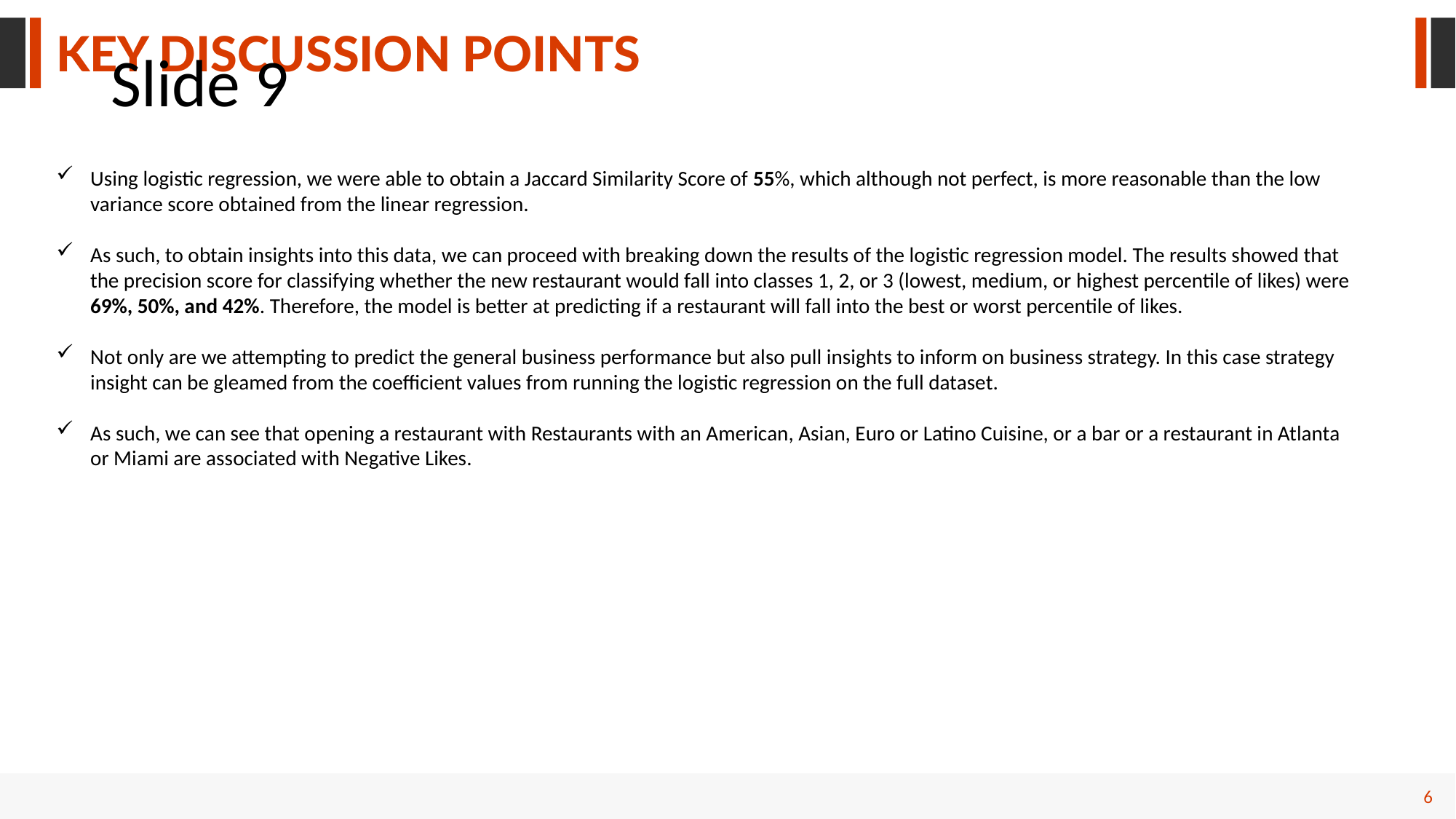

KEY DISCUSSION POINTS
# Slide 9
Using logistic regression, we were able to obtain a Jaccard Similarity Score of 55%, which although not perfect, is more reasonable than the low variance score obtained from the linear regression.

As such, to obtain insights into this data, we can proceed with breaking down the results of the logistic regression model. The results showed that the precision score for classifying whether the new restaurant would fall into classes 1, 2, or 3 (lowest, medium, or highest percentile of likes) were 69%, 50%, and 42%. Therefore, the model is better at predicting if a restaurant will fall into the best or worst percentile of likes.

Not only are we attempting to predict the general business performance but also pull insights to inform on business strategy. In this case strategy insight can be gleamed from the coefficient values from running the logistic regression on the full dataset.

As such, we can see that opening a restaurant with Restaurants with an American, Asian, Euro or Latino Cuisine, or a bar or a restaurant in Atlanta or Miami are associated with Negative Likes.